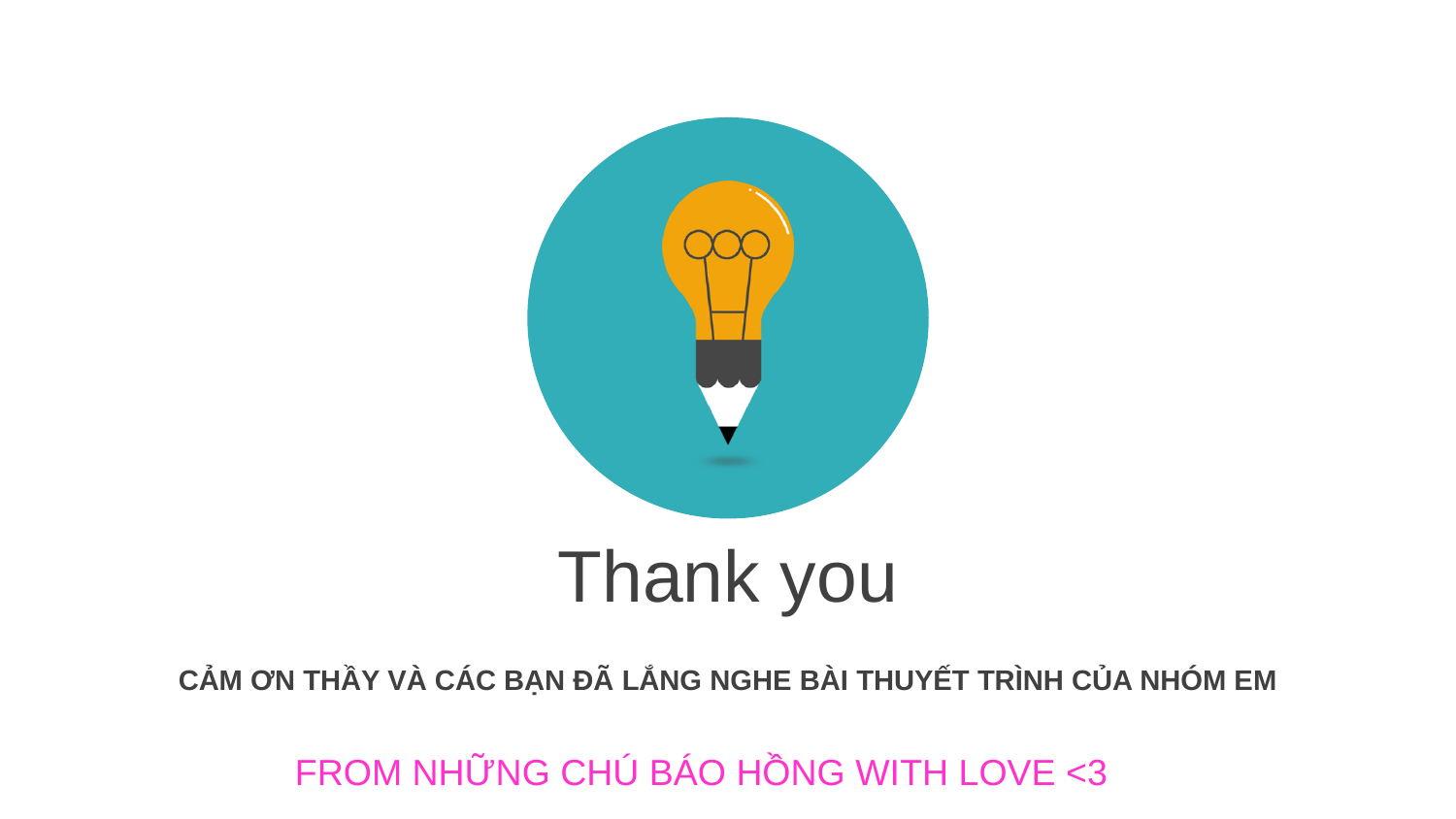

Thank you
CẢM ƠN THẦY VÀ CÁC BẠN ĐÃ LẮNG NGHE BÀI THUYẾT TRÌNH CỦA NHÓM EM
FROM NHỮNG CHÚ BÁO HỒNG WITH LOVE <3